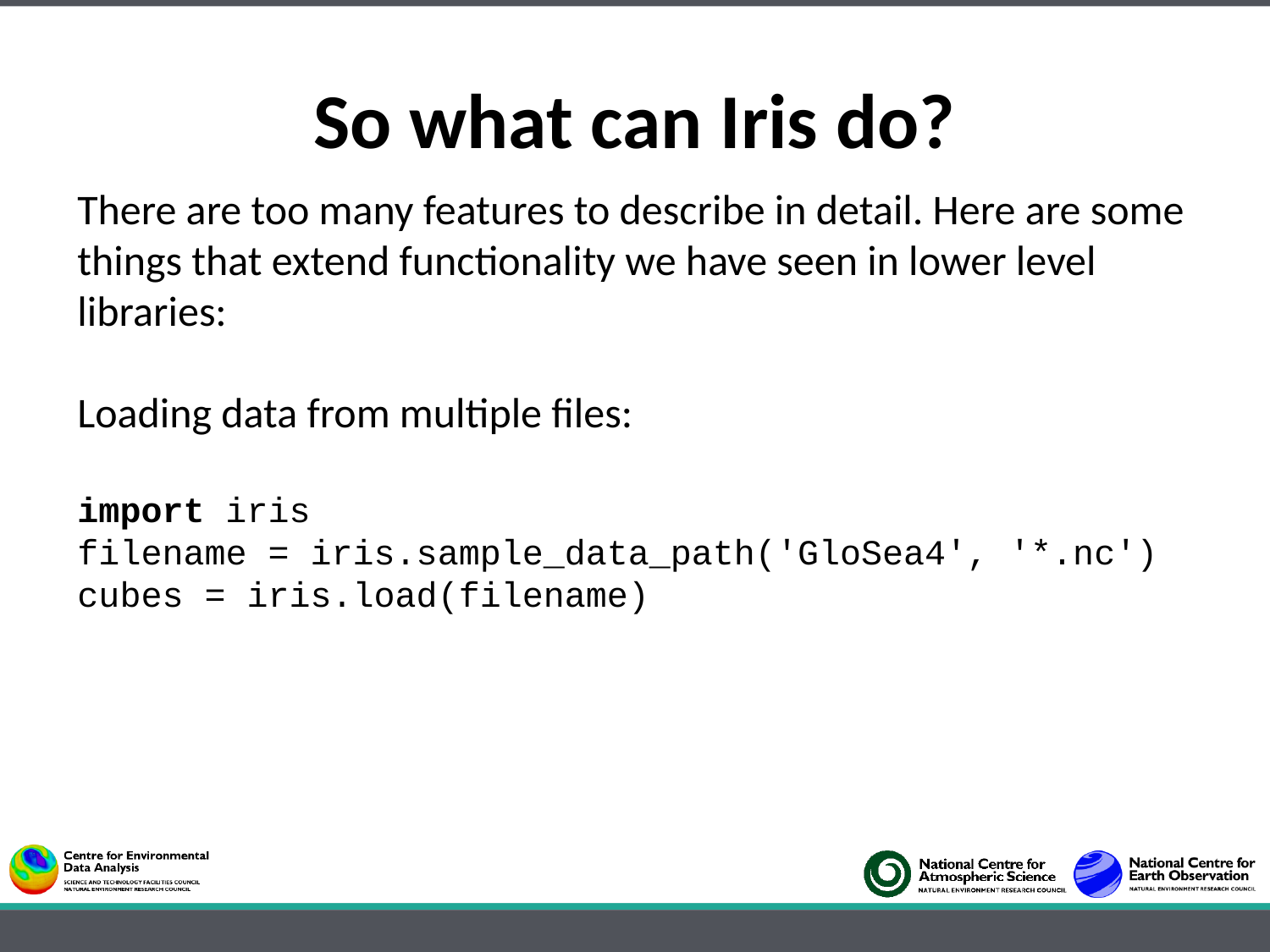

So what can Iris do?
There are too many features to describe in detail. Here are some things that extend functionality we have seen in lower level libraries:

Loading data from multiple files:

import iris
filename = iris.sample_data_path('GloSea4', '*.nc')
cubes = iris.load(filename)